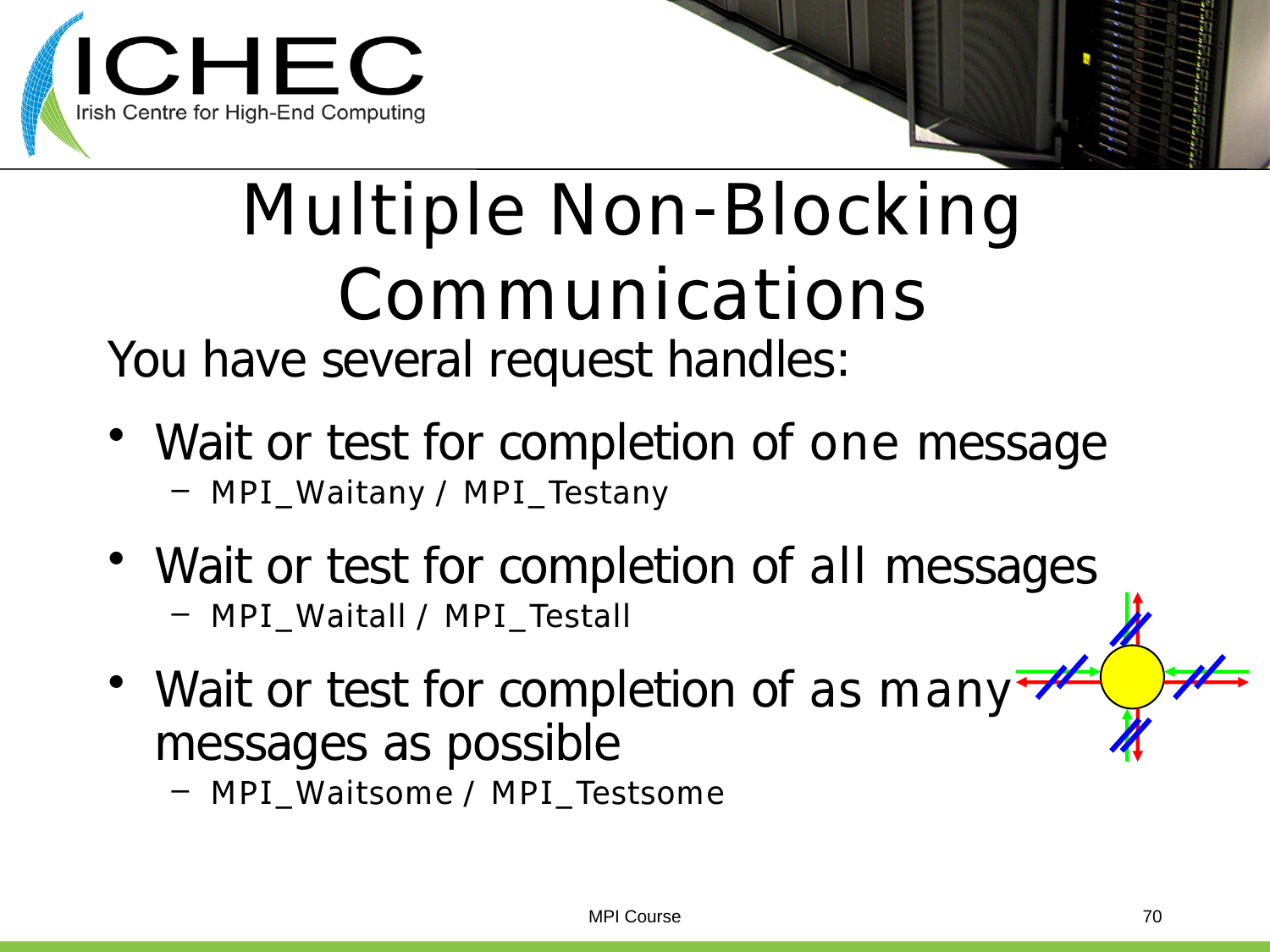

# Multiple Non-Blocking Communications
You have several request handles:
Wait or test for completion of one message
MPI_Waitany / MPI_Testany
Wait or test for completion of all messages
MPI_Waitall / MPI_Testall
Wait or test for completion of as many messages as possible
MPI_Waitsome / MPI_Testsome

MPI Course
70